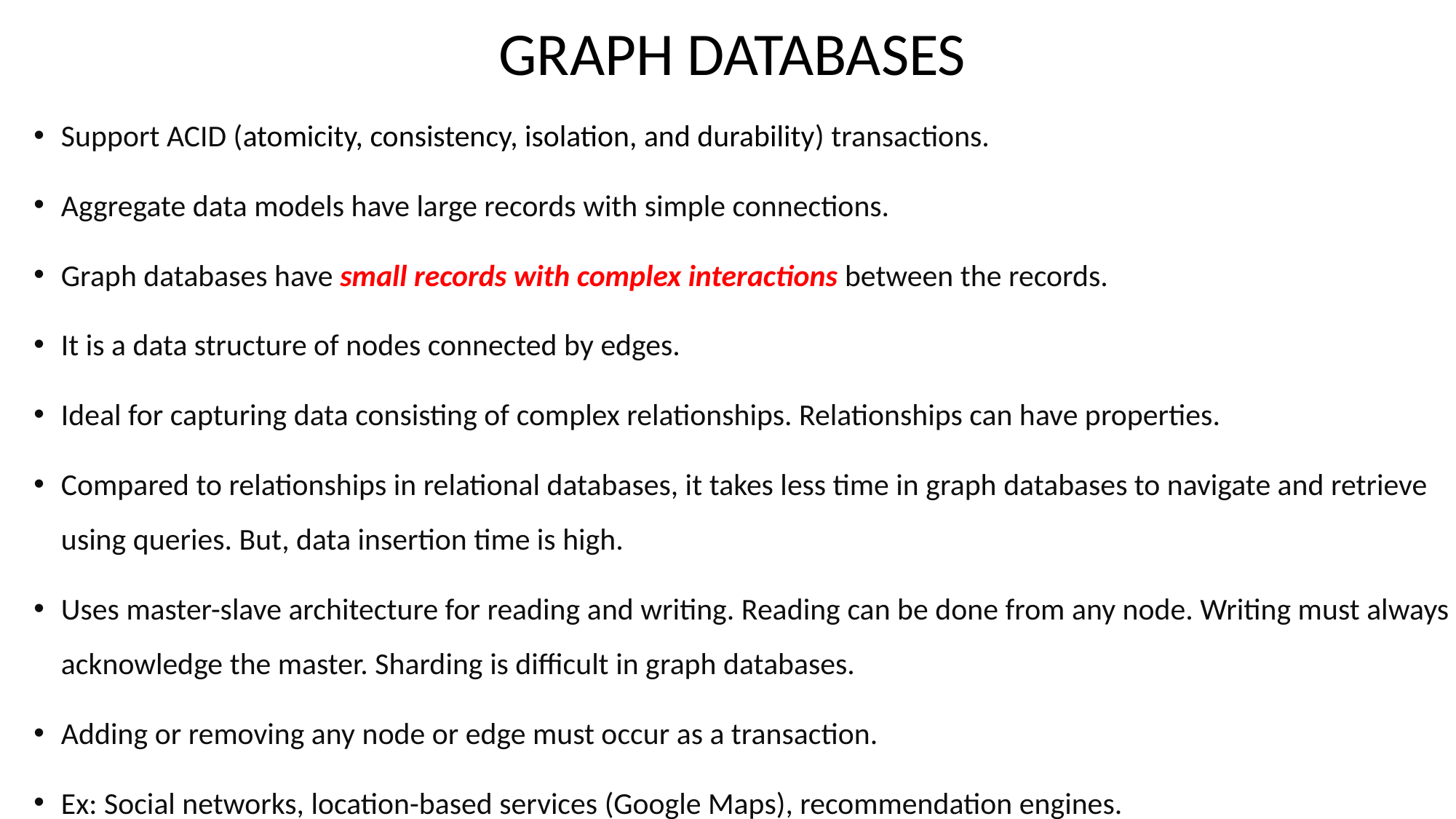

GRAPH DATABASES
Support ACID (atomicity, consistency, isolation, and durability) transactions.
Aggregate data models have large records with simple connections.
Graph databases have small records with complex interactions between the records.
It is a data structure of nodes connected by edges.
Ideal for capturing data consisting of complex relationships. Relationships can have properties.
Compared to relationships in relational databases, it takes less time in graph databases to navigate and retrieve using queries. But, data insertion time is high.
Uses master-slave architecture for reading and writing. Reading can be done from any node. Writing must always acknowledge the master. Sharding is difficult in graph databases.
Adding or removing any node or edge must occur as a transaction.
Ex: Social networks, location-based services (Google Maps), recommendation engines.